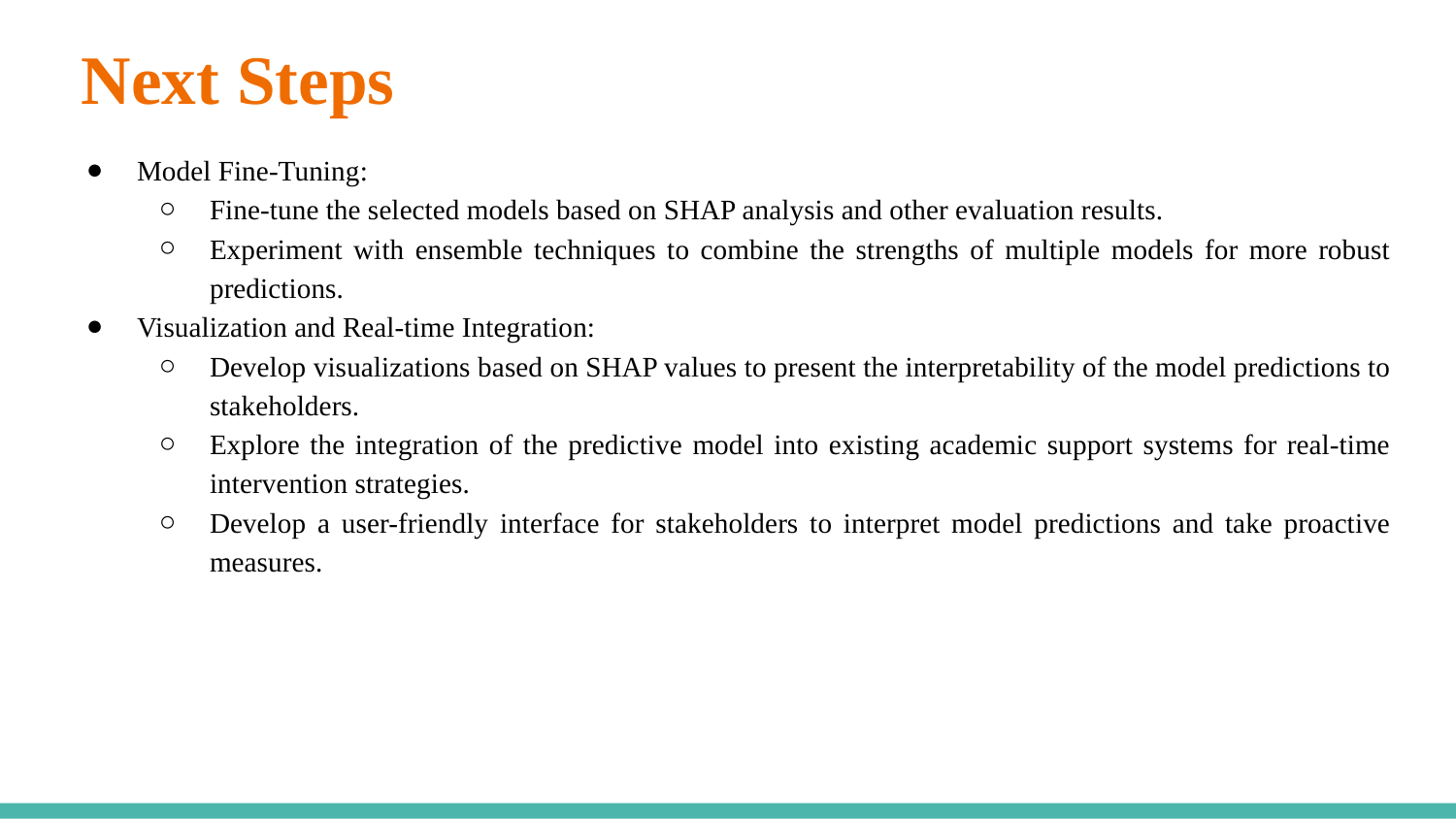

# Next Steps
Model Fine-Tuning:
Fine-tune the selected models based on SHAP analysis and other evaluation results.
Experiment with ensemble techniques to combine the strengths of multiple models for more robust predictions.
Visualization and Real-time Integration:
Develop visualizations based on SHAP values to present the interpretability of the model predictions to stakeholders.
Explore the integration of the predictive model into existing academic support systems for real-time intervention strategies.
Develop a user-friendly interface for stakeholders to interpret model predictions and take proactive measures.